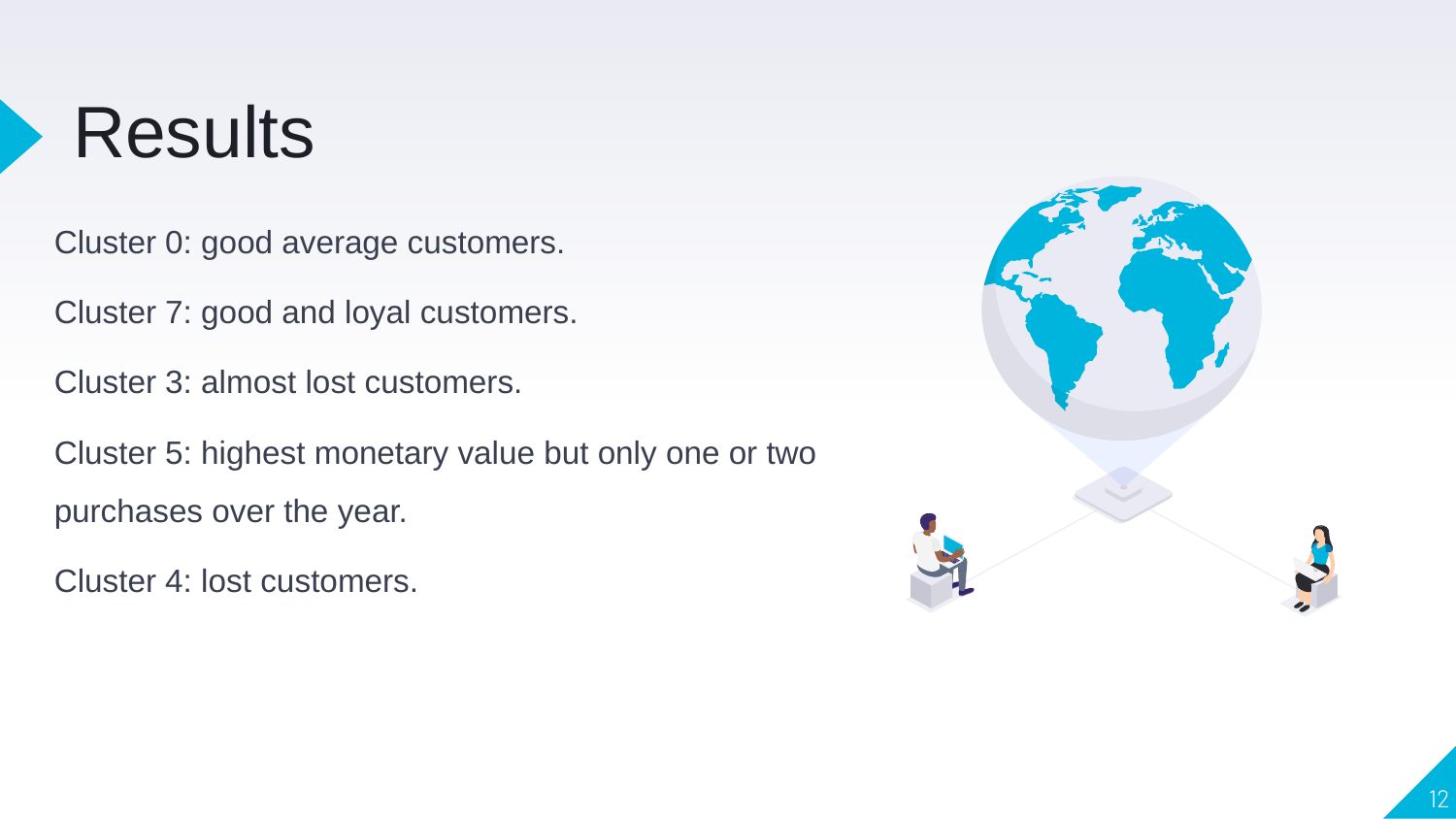

# Results

Cluster 0: good average customers.
Cluster 7: good and loyal customers.
Cluster 3: almost lost customers.
Cluster 5: highest monetary value but only one or two purchases over the year.
Cluster 4: lost customers.

12